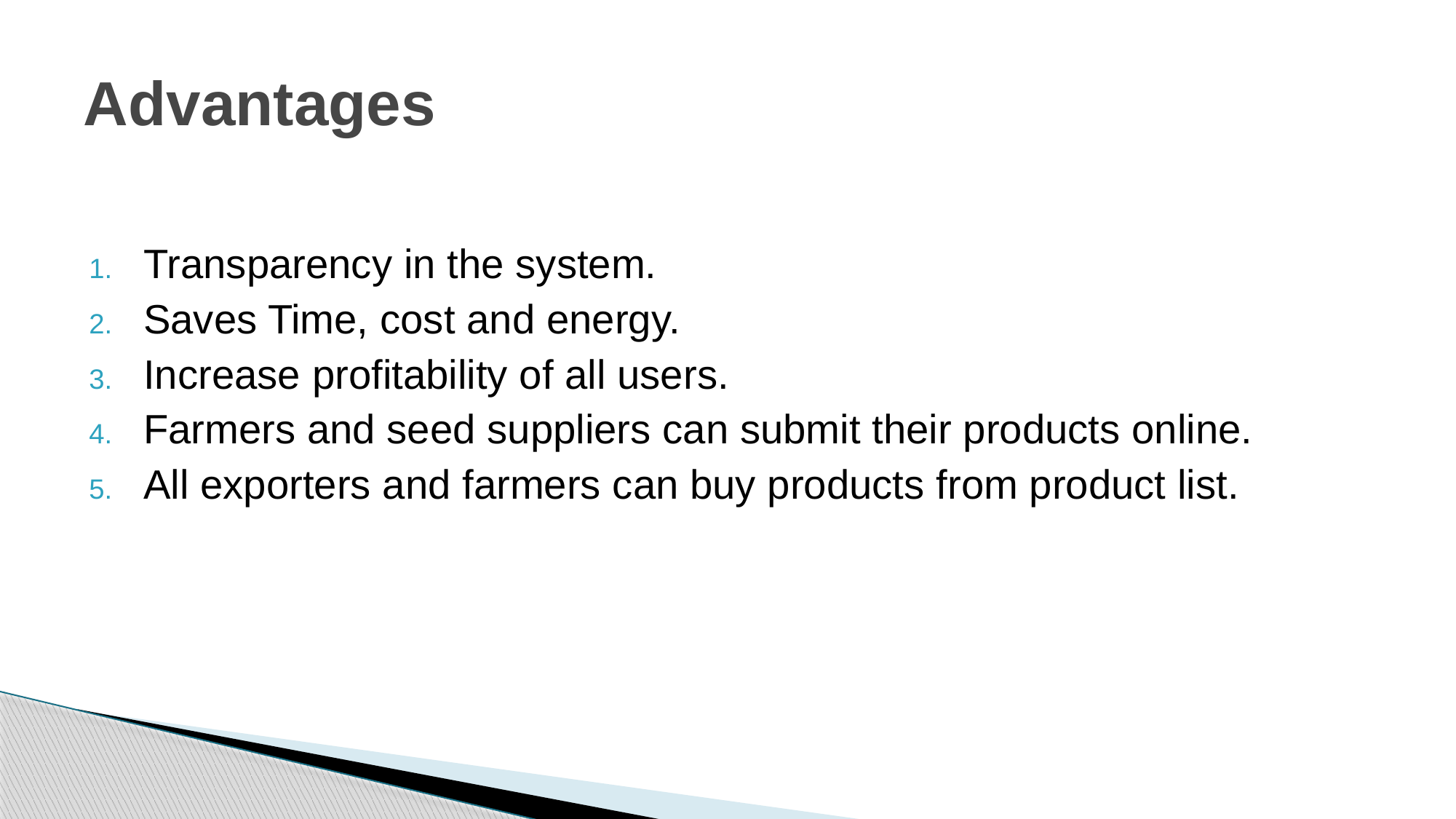

# Advantages

Transparency in the system.
Saves Time, cost and energy.
Increase profitability of all users.
Farmers and seed suppliers can submit their products online.
All exporters and farmers can buy products from product list.